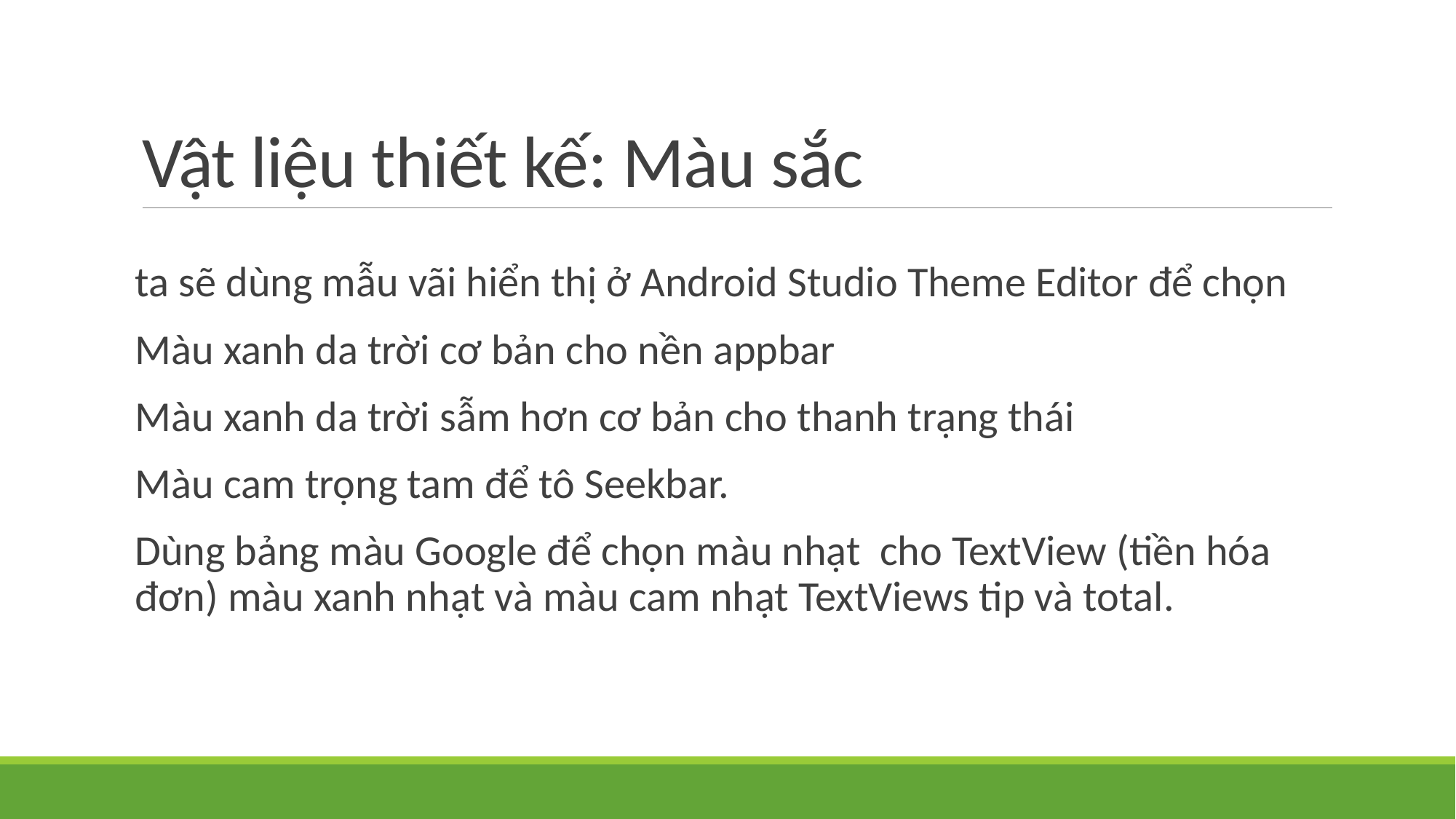

# Vật liệu thiết kế: Màu sắc
ta sẽ dùng mẫu vãi hiển thị ở Android Studio Theme Editor để chọn
Màu xanh da trời cơ bản cho nền appbar
Màu xanh da trời sẫm hơn cơ bản cho thanh trạng thái
Màu cam trọng tam để tô Seekbar.
Dùng bảng màu Google để chọn màu nhạt  cho TextView (tiền hóa đơn) màu xanh nhạt và màu cam nhạt TextViews tip và total.